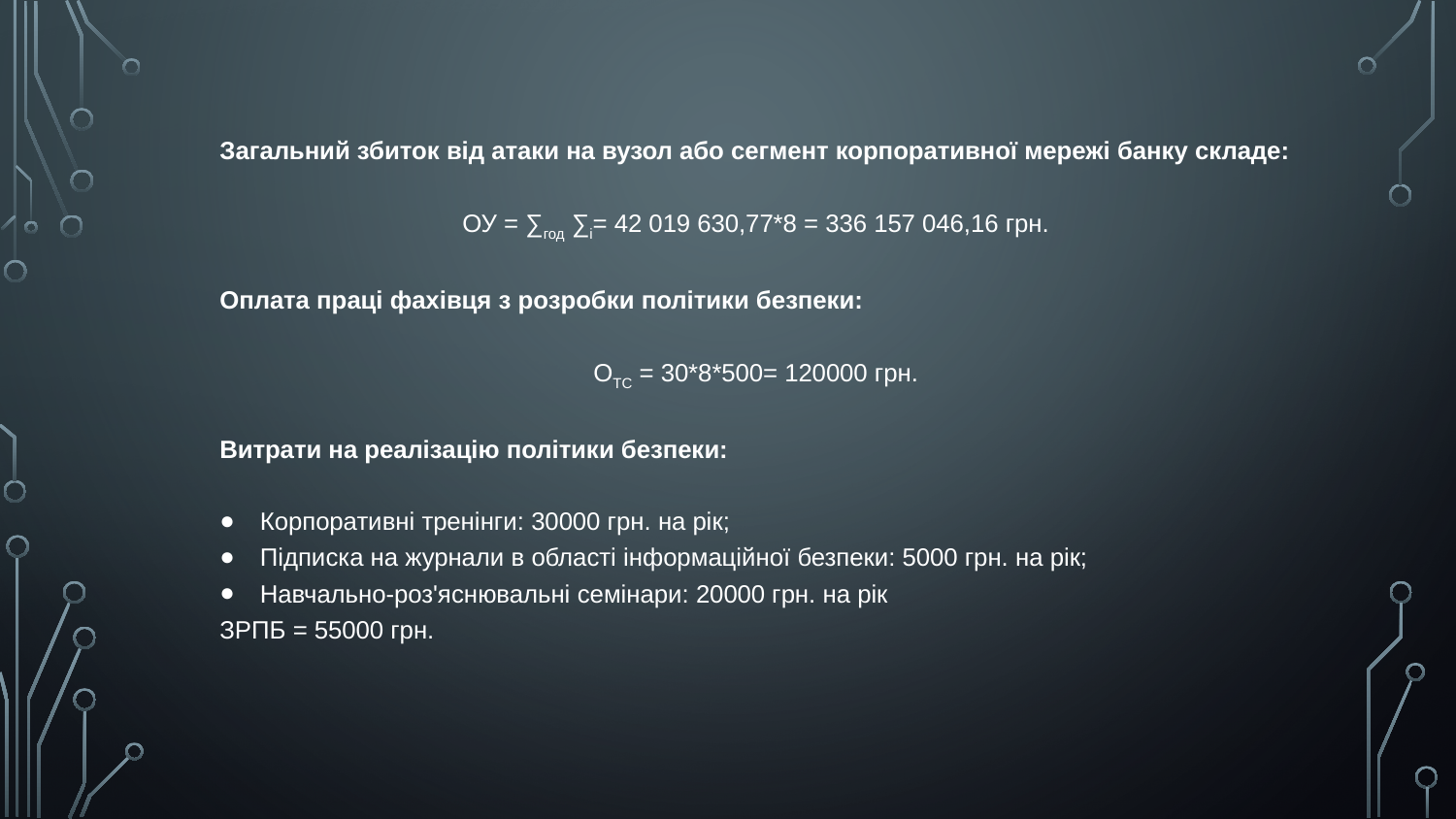

Загальний збиток від атаки на вузол або сегмент корпоративної мережі банку складе:

ОУ = ∑год ∑і= 42 019 630,77*8 = 336 157 046,16 грн.

Оплата праці фахівця з розробки політики безпеки:

ОТС = 30*8*500= 120000 грн.

Витрати на реалізацію політики безпеки:

Корпоративні тренінги: 30000 грн. на рік;
Підписка на журнали в області інформаційної безпеки: 5000 грн. на рік;
Навчально-роз'яснювальні семінари: 20000 грн. на рік
ЗРПБ = 55000 грн.